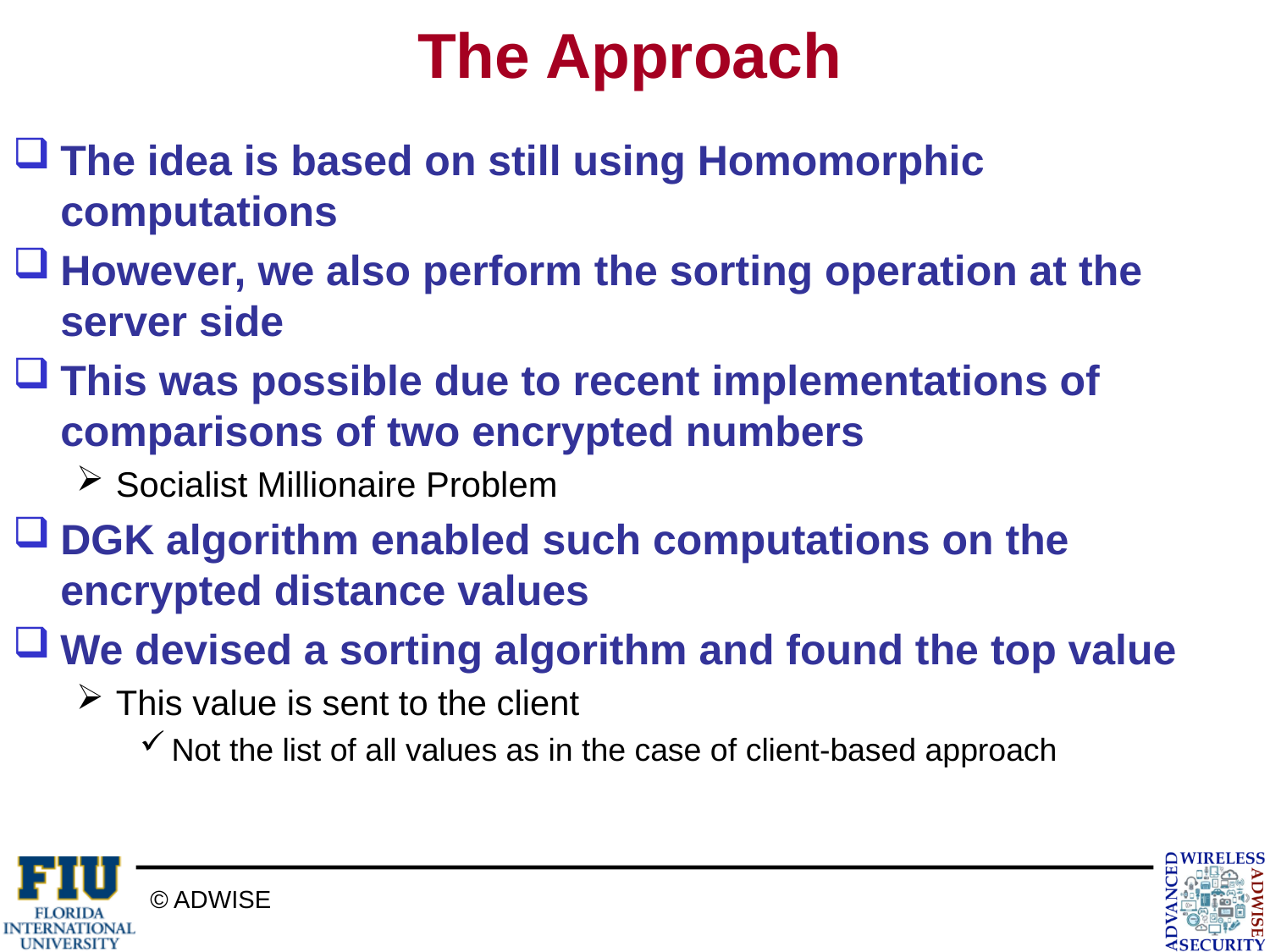

# The Approach
The idea is based on still using Homomorphic computations
However, we also perform the sorting operation at the server side
This was possible due to recent implementations of comparisons of two encrypted numbers
Socialist Millionaire Problem
DGK algorithm enabled such computations on the encrypted distance values
We devised a sorting algorithm and found the top value
This value is sent to the client
Not the list of all values as in the case of client-based approach